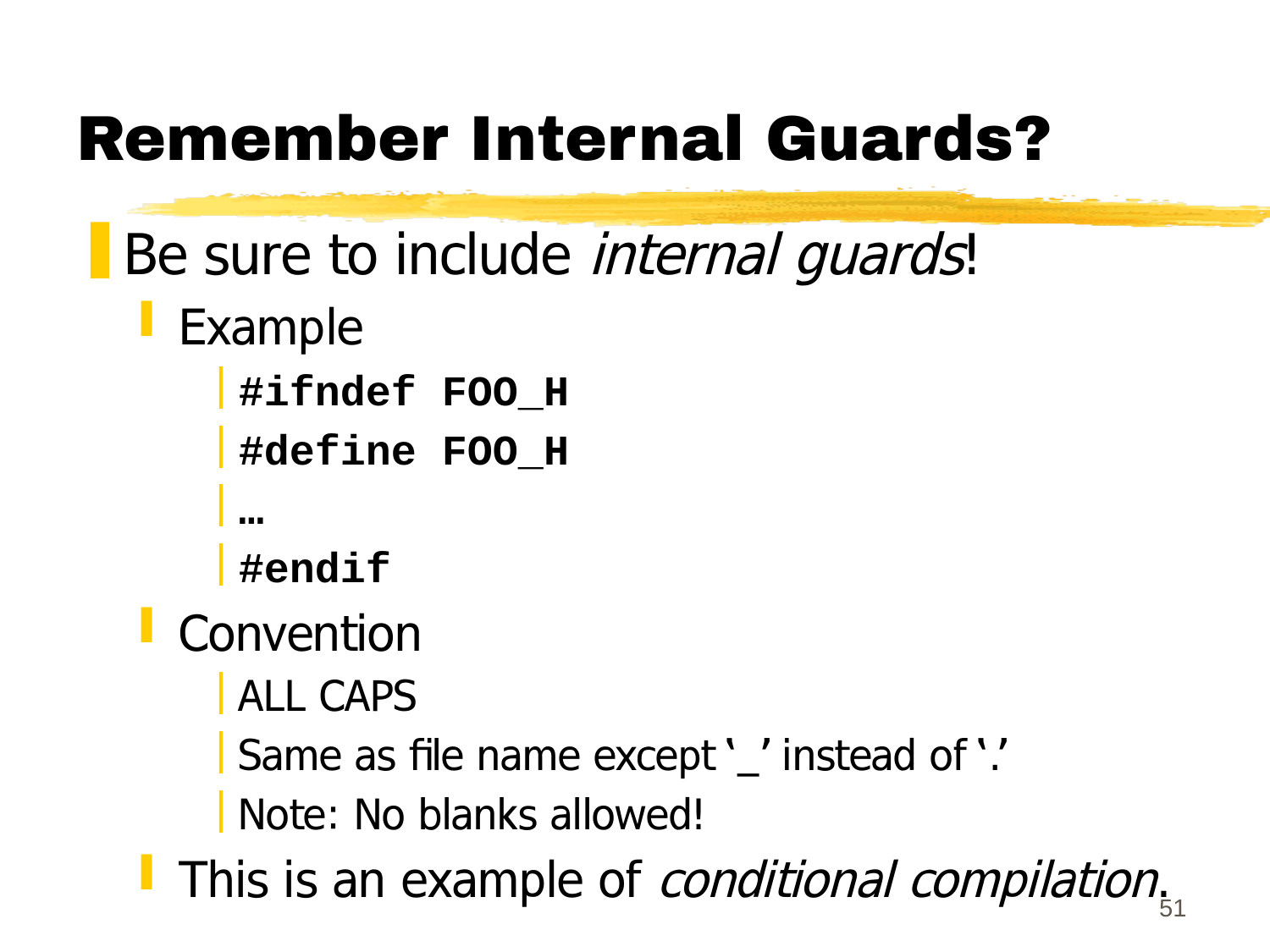

# Remember Internal Guards?
Be sure to include internal guards!
Example
#ifndef FOO_H
#define FOO_H
…
#endif
Convention
ALL CAPS
Same as file name except ‘_’ instead of ‘.’
Note: No blanks allowed!
This is an example of conditional compilation.
51